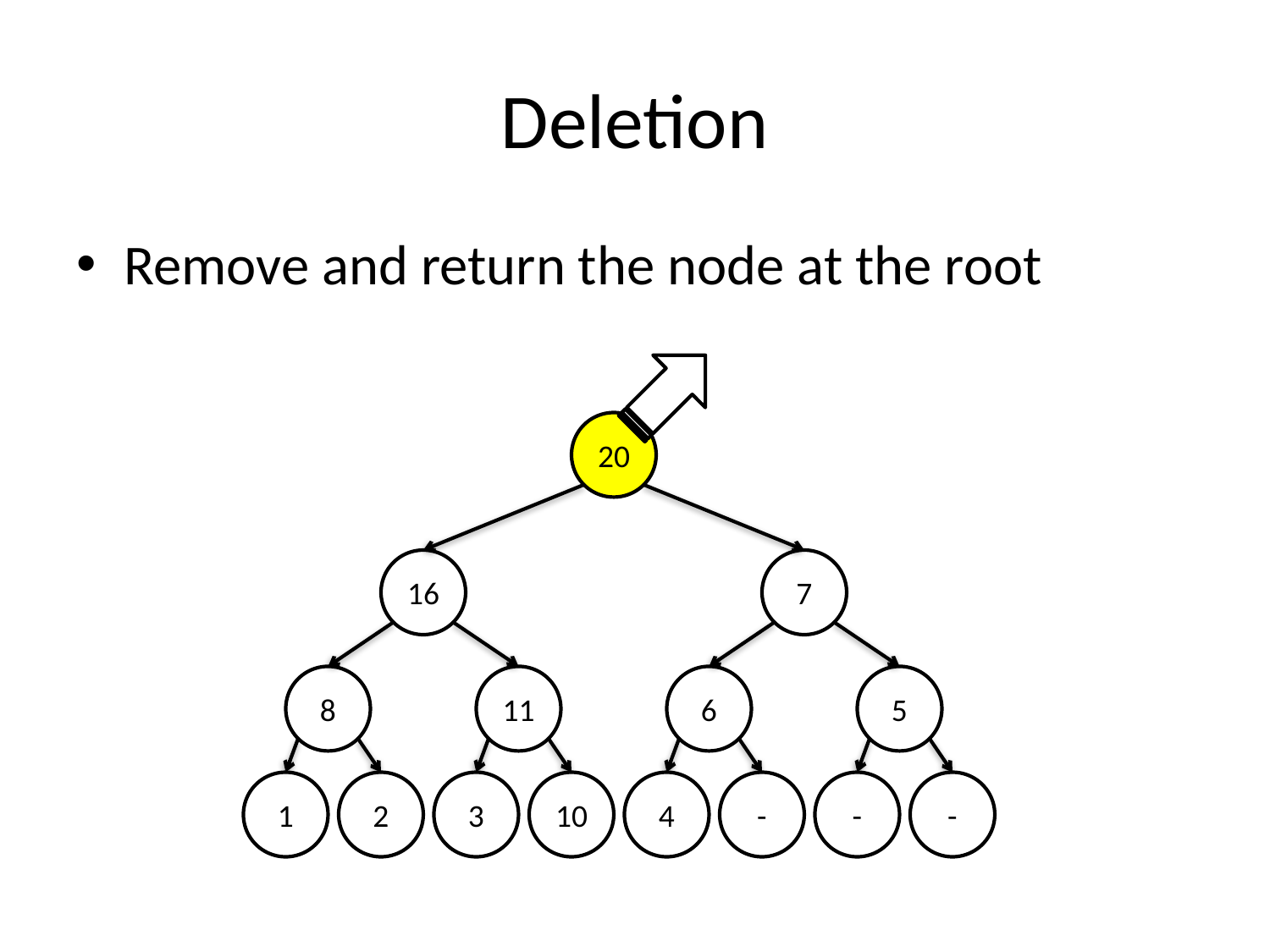

# Deletion
Remove and return the node at the root

20
16
7
8
11
6
5
1
2
3
10
4
-
-
-